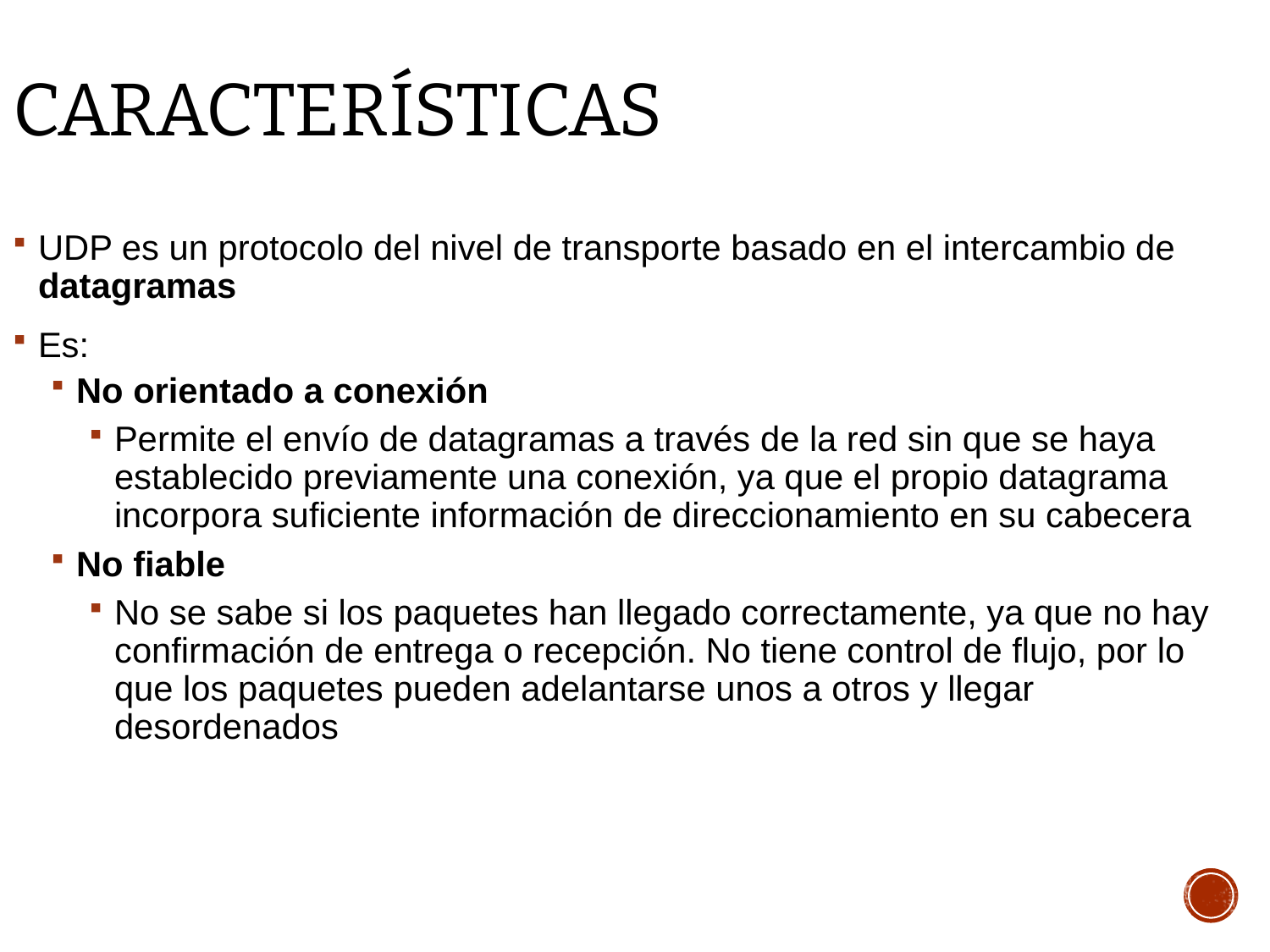

# CARACTERÍSTICAS
UDP es un protocolo del nivel de transporte basado en el intercambio de datagramas
Es:
No orientado a conexión
Permite el envío de datagramas a través de la red sin que se haya establecido previamente una conexión, ya que el propio datagrama incorpora suficiente información de direccionamiento en su cabecera
No fiable
No se sabe si los paquetes han llegado correctamente, ya que no hay confirmación de entrega o recepción. No tiene control de flujo, por lo que los paquetes pueden adelantarse unos a otros y llegar desordenados